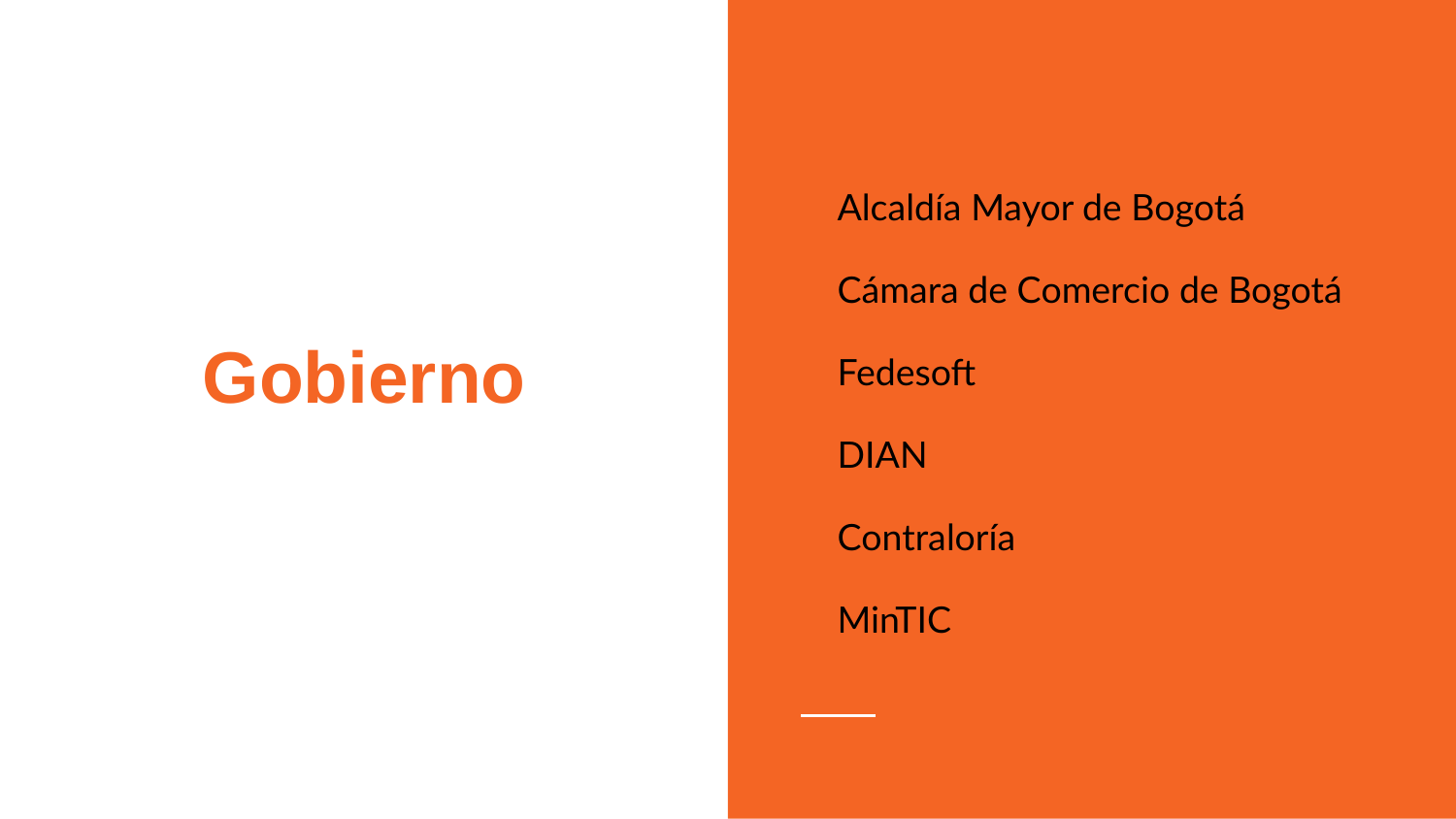

Alcaldía Mayor de Bogotá
Cámara de Comercio de Bogotá
Fedesoft
DIAN
Contraloría
MinTIC
# Gobierno